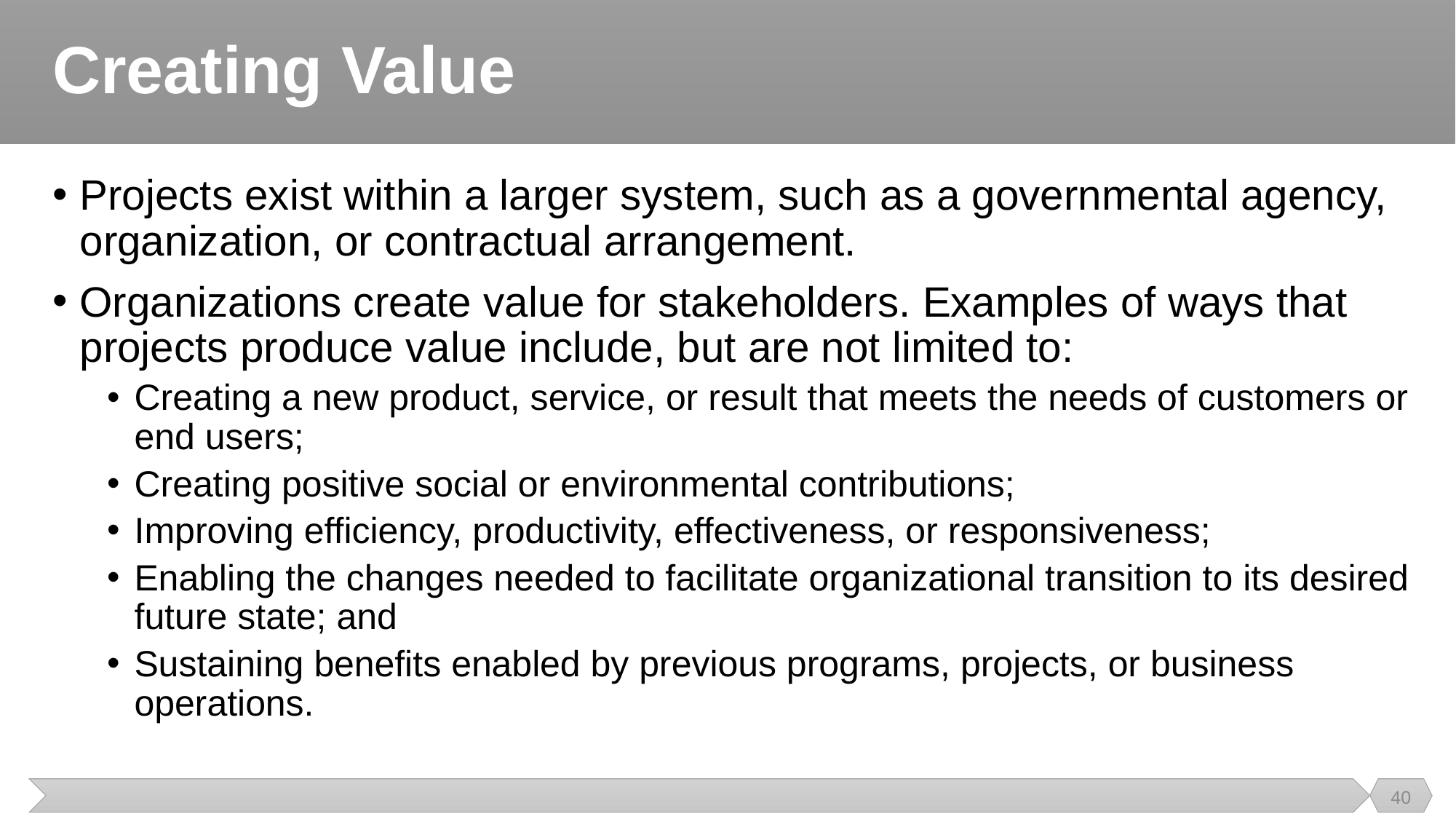

# Creating Value
Projects exist within a larger system, such as a governmental agency, organization, or contractual arrangement.
Organizations create value for stakeholders. Examples of ways that projects produce value include, but are not limited to:
Creating a new product, service, or result that meets the needs of customers or end users;
Creating positive social or environmental contributions;
Improving efficiency, productivity, effectiveness, or responsiveness;
Enabling the changes needed to facilitate organizational transition to its desired future state; and
Sustaining benefits enabled by previous programs, projects, or business operations.
40